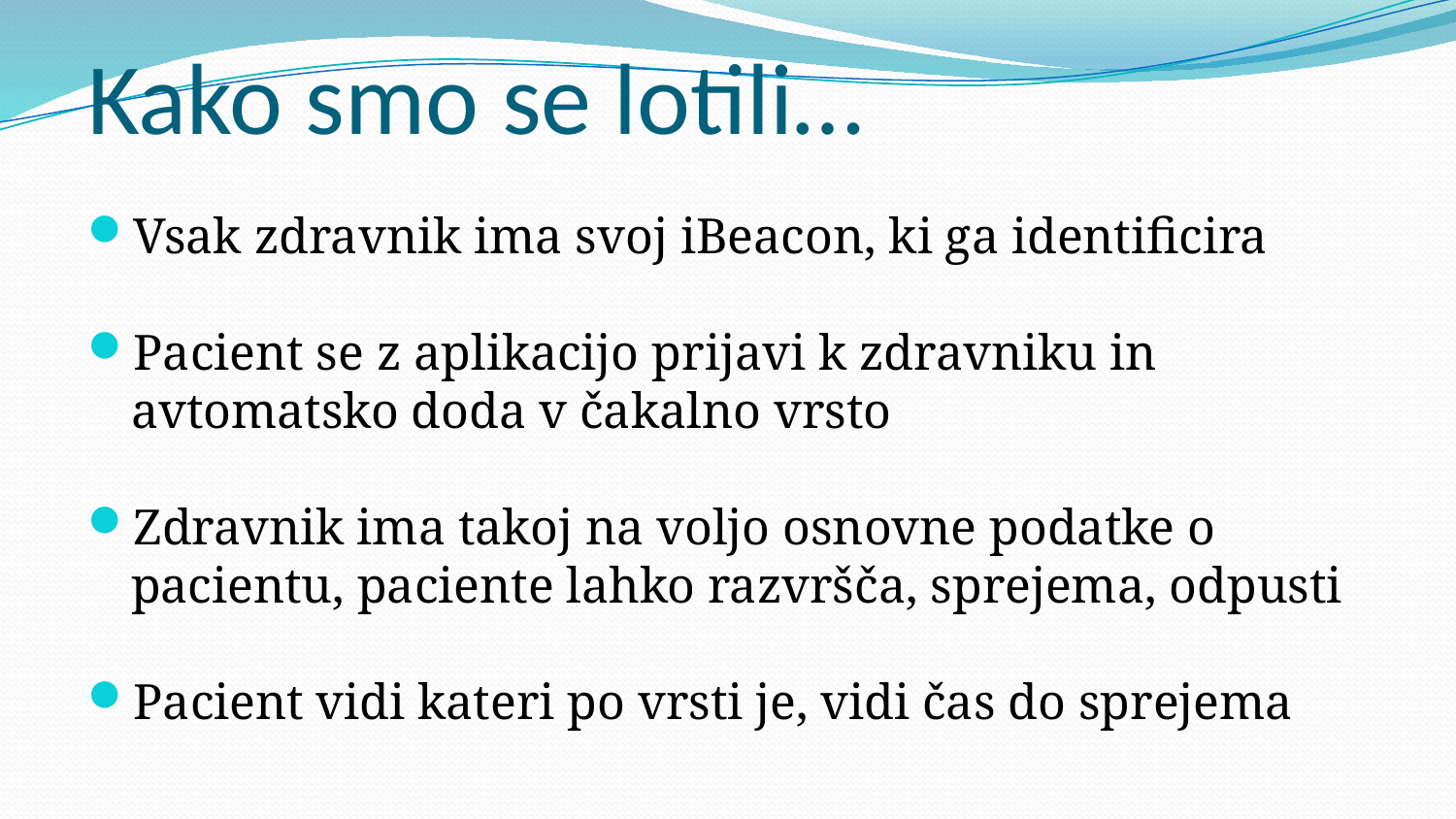

# Kako smo se lotili…
Vsak zdravnik ima svoj iBeacon, ki ga identificira

Pacient se z aplikacijo prijavi k zdravniku in avtomatsko doda v čakalno vrsto

Zdravnik ima takoj na voljo osnovne podatke o pacientu, paciente lahko razvršča, sprejema, odpusti

Pacient vidi kateri po vrsti je, vidi čas do sprejema